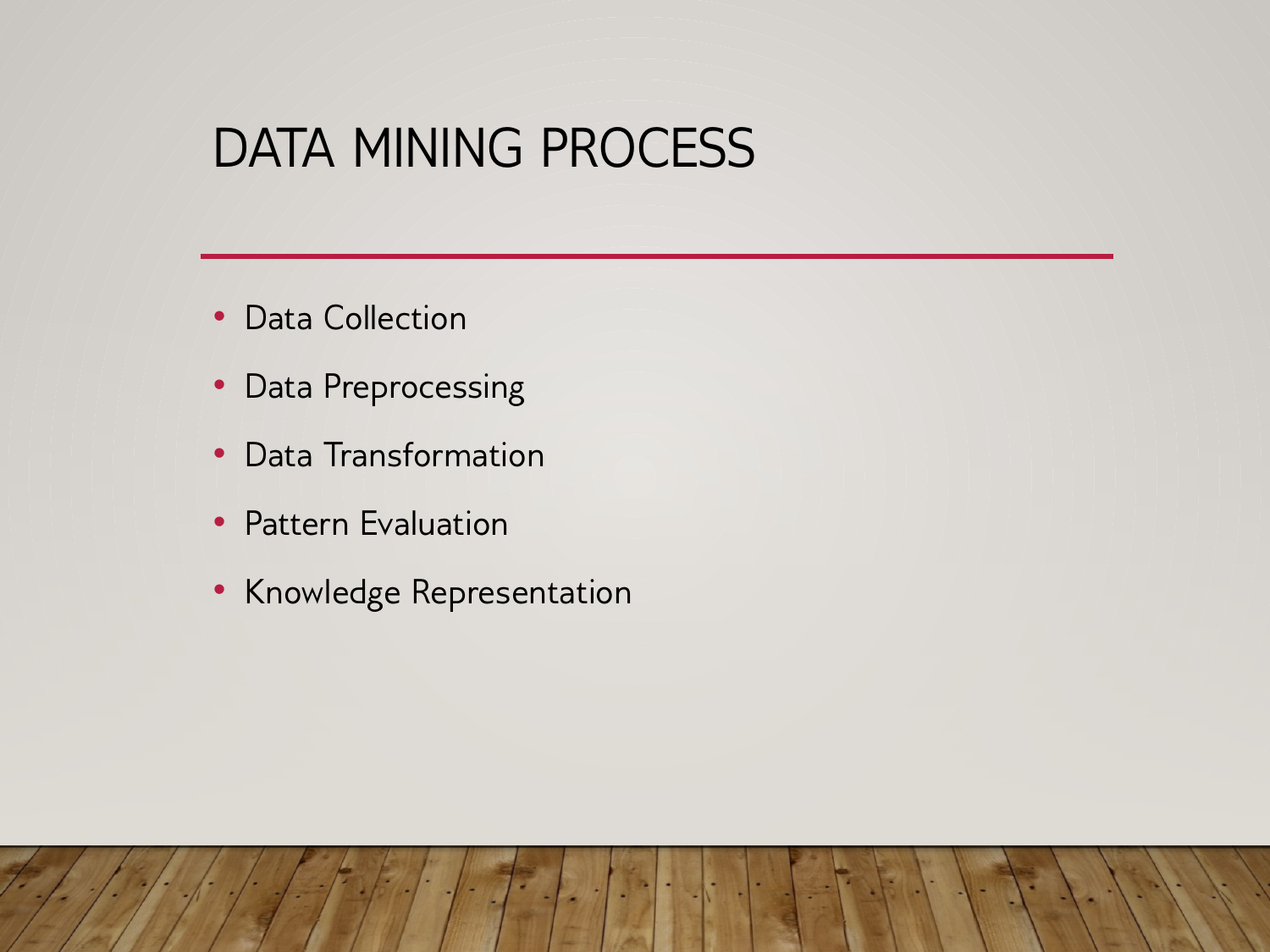

# Data Mining Process
Data Collection
Data Preprocessing
Data Transformation
Pattern Evaluation
Knowledge Representation